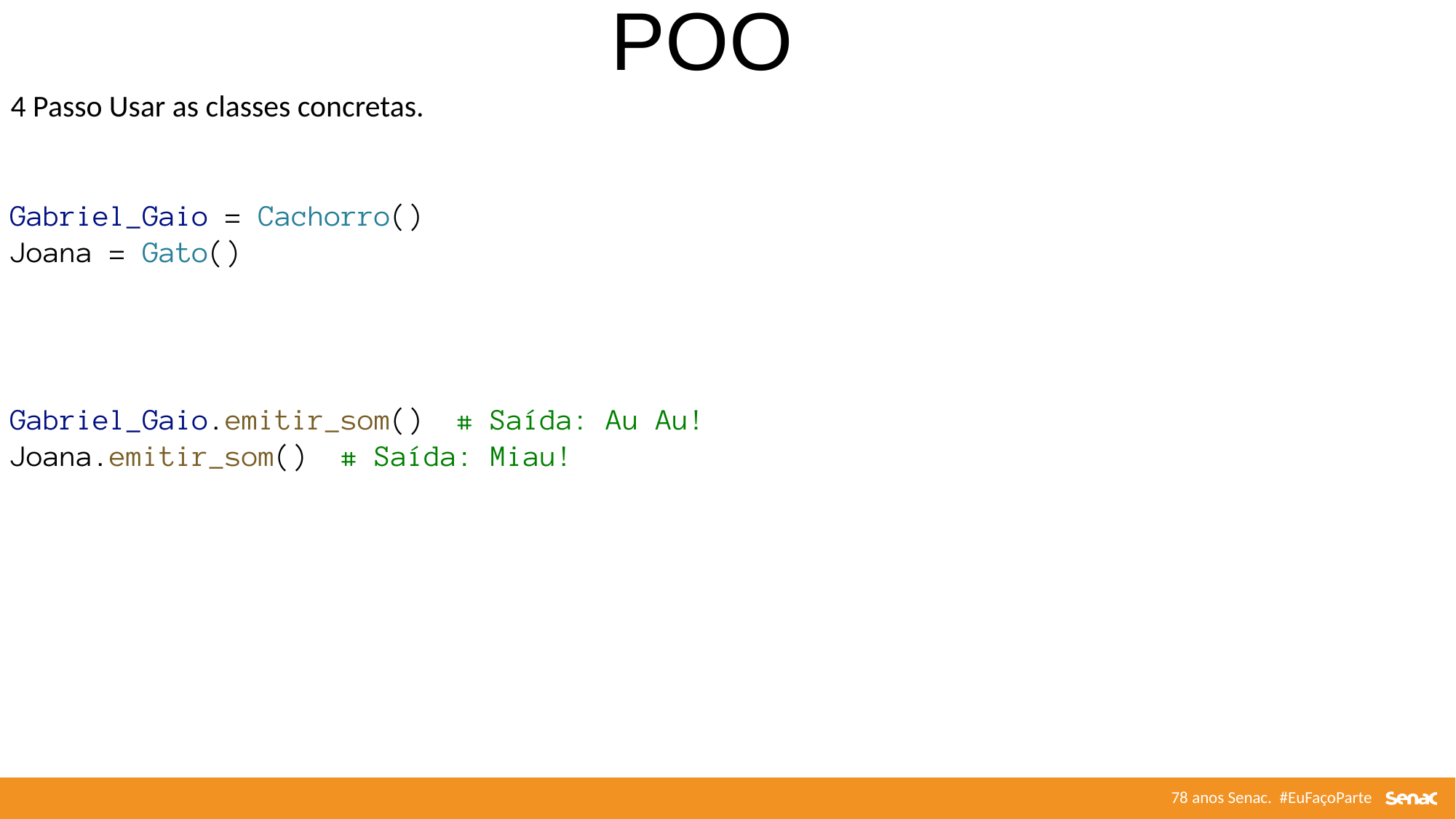

POO
4 Passo Usar as classes concretas.

Gabriel_Gaio = Cachorro()
Joana = Gato()

Gabriel_Gaio.emitir_som()  # Saída: Au Au!
Joana.emitir_som()  # Saída: Miau!